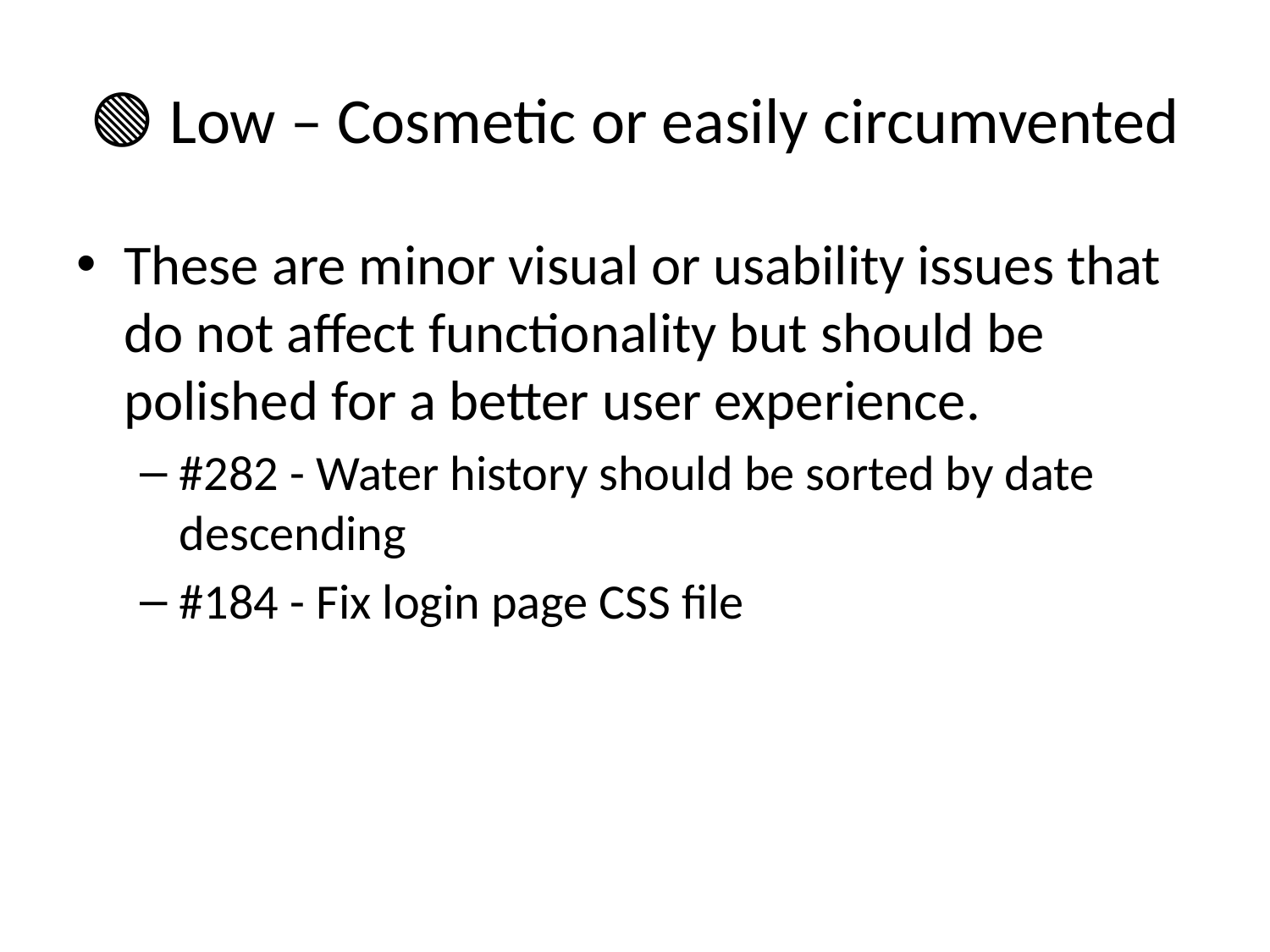

# 🟢 Low – Cosmetic or easily circumvented
These are minor visual or usability issues that do not affect functionality but should be polished for a better user experience.
#282 - Water history should be sorted by date descending
#184 - Fix login page CSS file